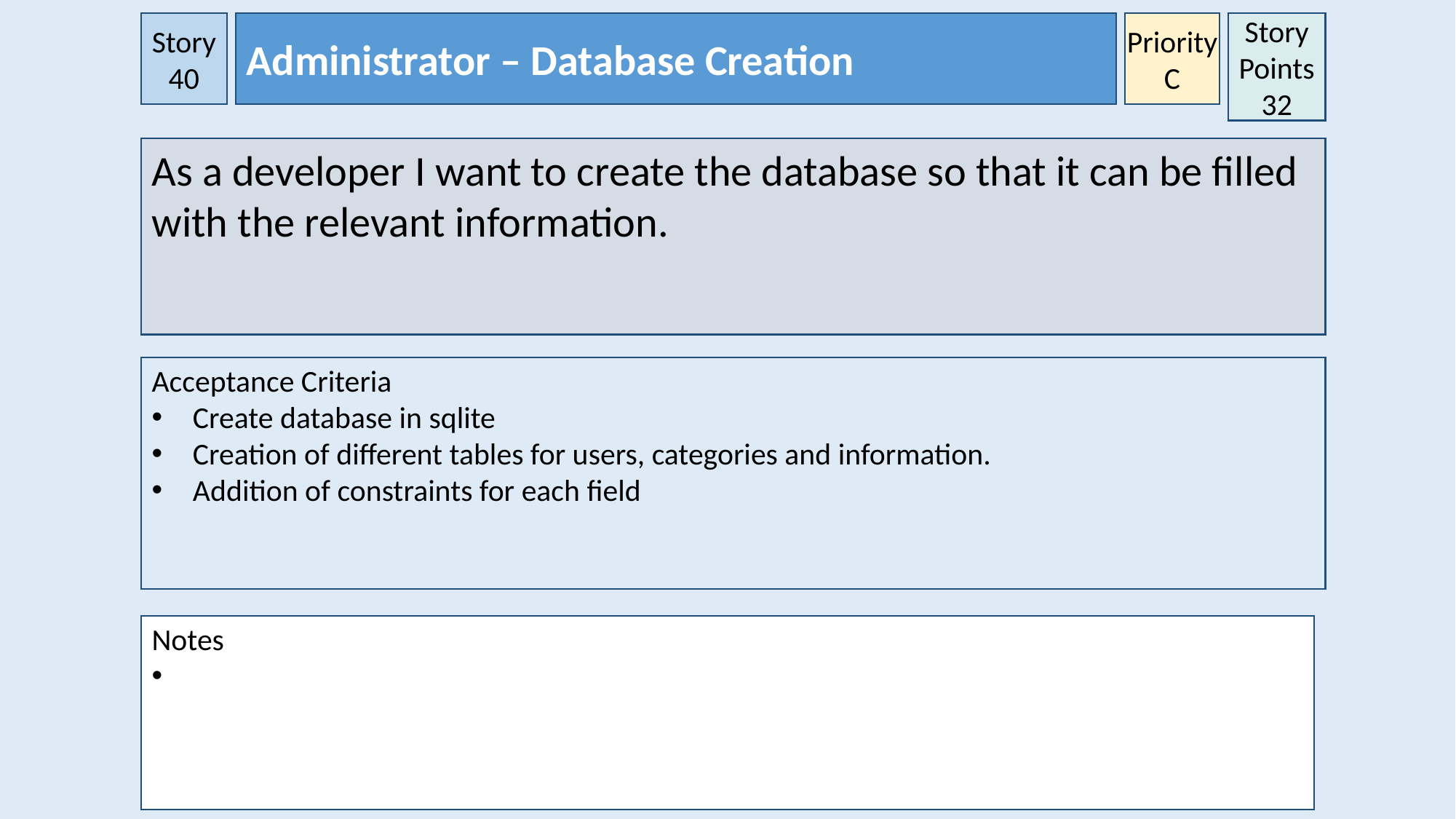

Priority
C
Story 40
Administrator – Database Creation
Story Points
32
As a developer I want to create the database so that it can be filled with the relevant information.
Acceptance Criteria
Create database in sqlite
Creation of different tables for users, categories and information.
Addition of constraints for each field
Notes